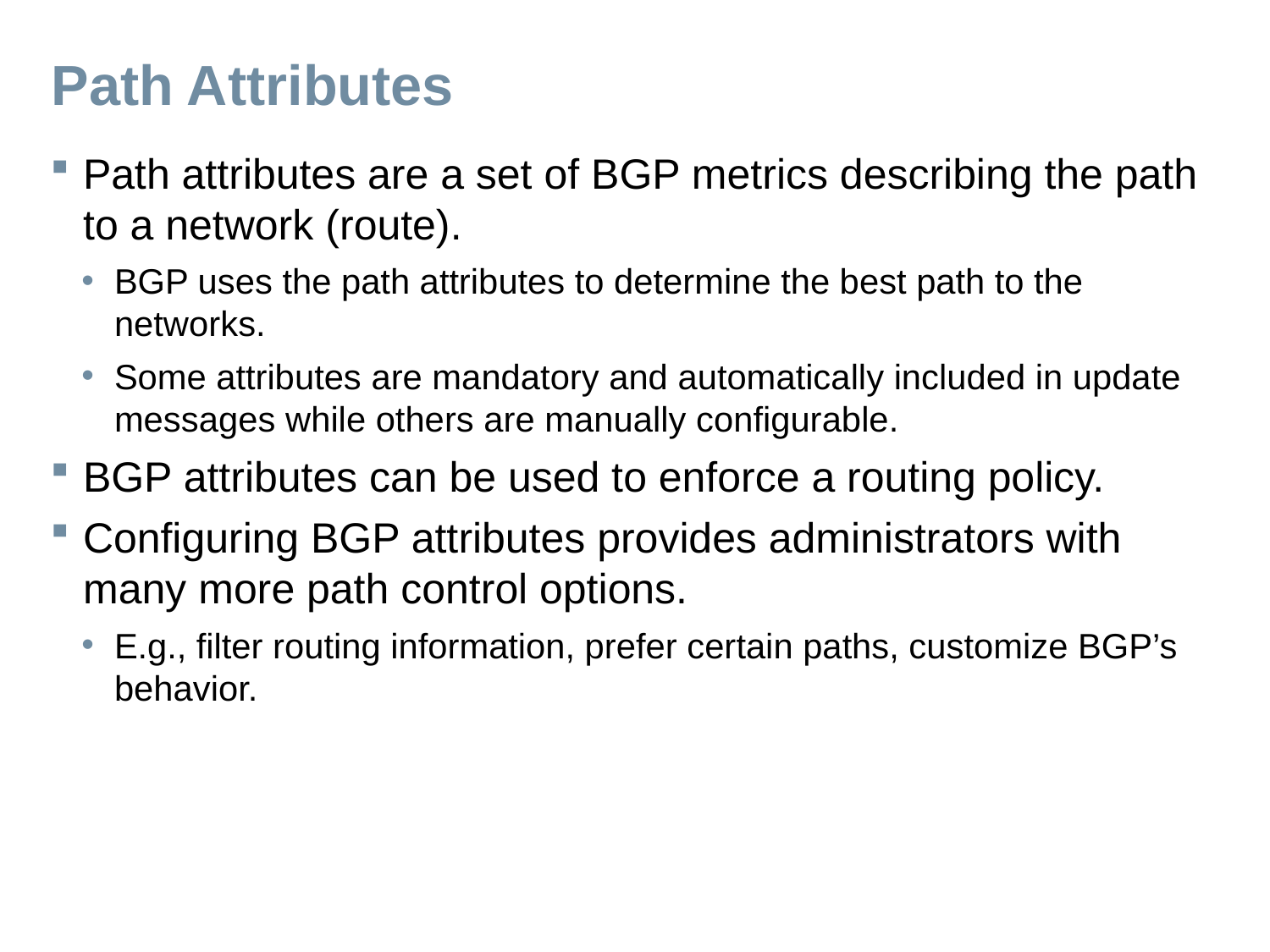

# Path Attributes
Path attributes are a set of BGP metrics describing the path to a network (route).
BGP uses the path attributes to determine the best path to the networks.
Some attributes are mandatory and automatically included in update messages while others are manually configurable.
BGP attributes can be used to enforce a routing policy.
Configuring BGP attributes provides administrators with many more path control options.
E.g., filter routing information, prefer certain paths, customize BGP’s behavior.